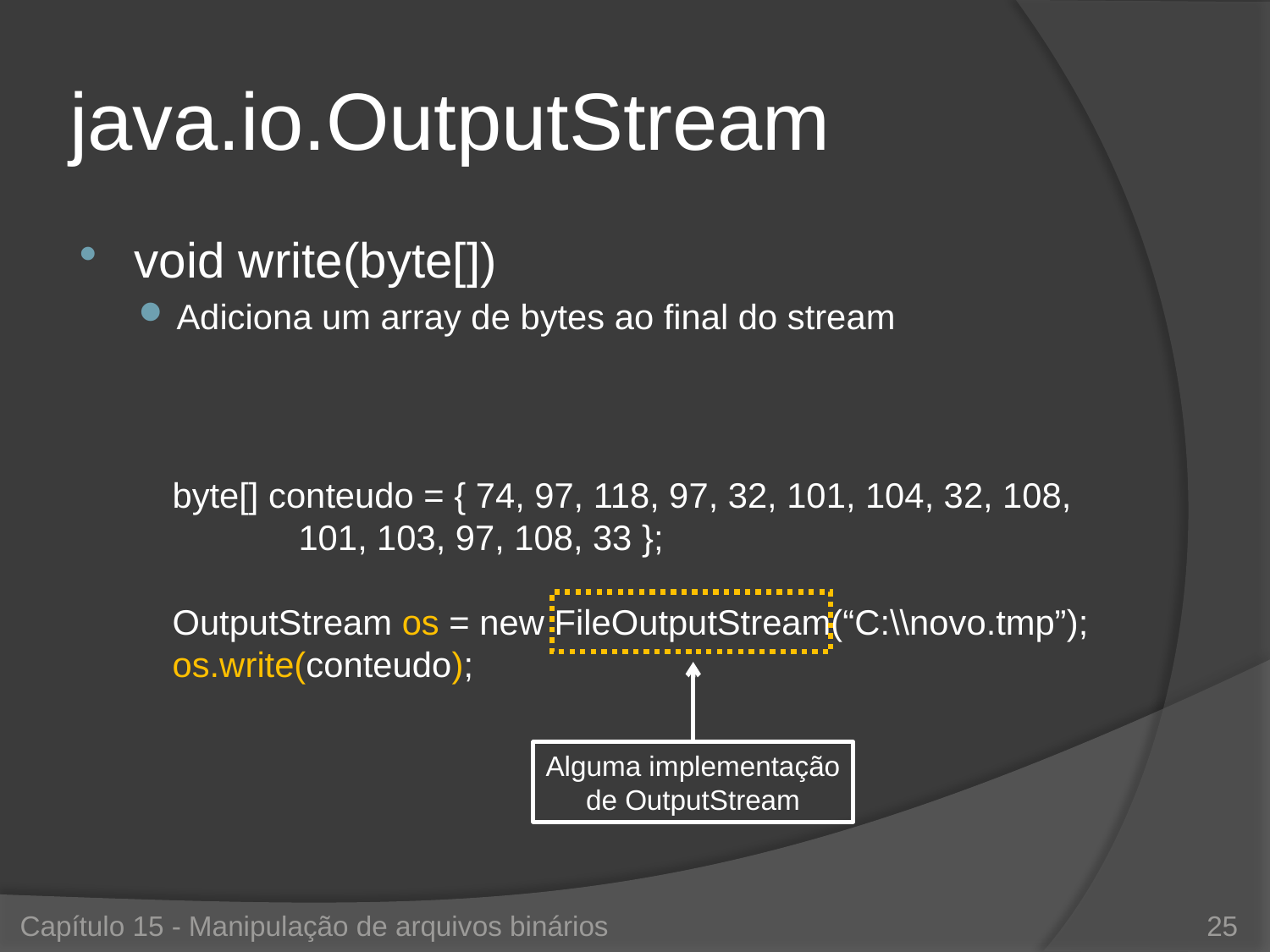

# java.io.OutputStream
void write(byte[])
Adiciona um array de bytes ao final do stream

byte[] conteudo = { 74, 97, 118, 97, 32, 101, 104, 32, 108, 	101, 103, 97, 108, 33 };

OutputStream os = new FileOutputStream(“C:\\novo.tmp”);
os.write(conteudo);

Alguma implementação de OutputStream
Capítulo 15 - Manipulação de arquivos binários
25